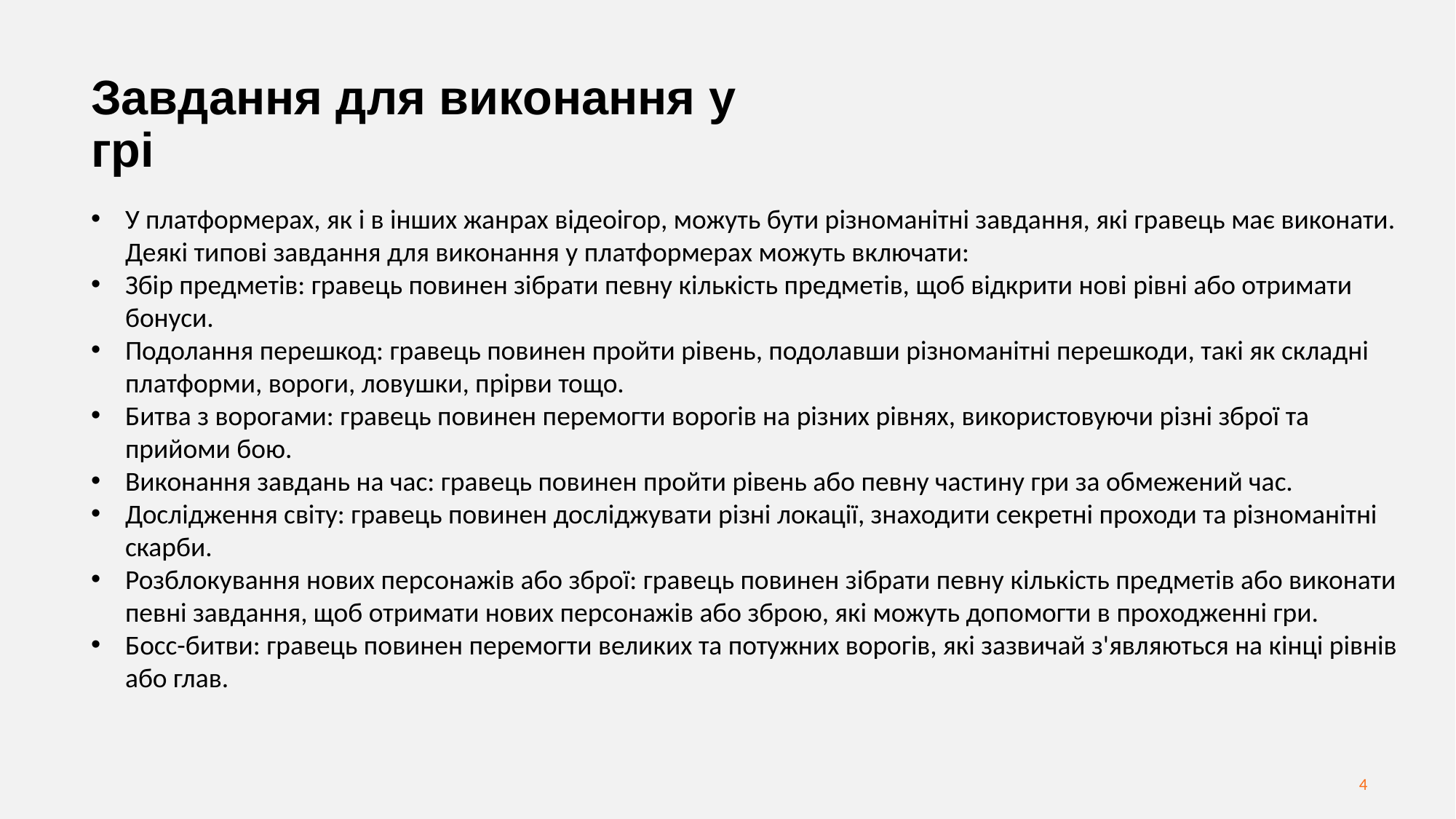

# Завдання для виконання у грі

У платформерах, як і в інших жанрах відеоігор, можуть бути різноманітні завдання, які гравець має виконати. Деякі типові завдання для виконання у платформерах можуть включати:
Збір предметів: гравець повинен зібрати певну кількість предметів, щоб відкрити нові рівні або отримати бонуси.
Подолання перешкод: гравець повинен пройти рівень, подолавши різноманітні перешкоди, такі як складні платформи, вороги, ловушки, прірви тощо.
Битва з ворогами: гравець повинен перемогти ворогів на різних рівнях, використовуючи різні зброї та прийоми бою.
Виконання завдань на час: гравець повинен пройти рівень або певну частину гри за обмежений час.
Дослідження світу: гравець повинен досліджувати різні локації, знаходити секретні проходи та різноманітні скарби.
Розблокування нових персонажів або зброї: гравець повинен зібрати певну кількість предметів або виконати певні завдання, щоб отримати нових персонажів або зброю, які можуть допомогти в проходженні гри.
Босс-битви: гравець повинен перемогти великих та потужних ворогів, які зазвичай з'являються на кінці рівнів або глав.